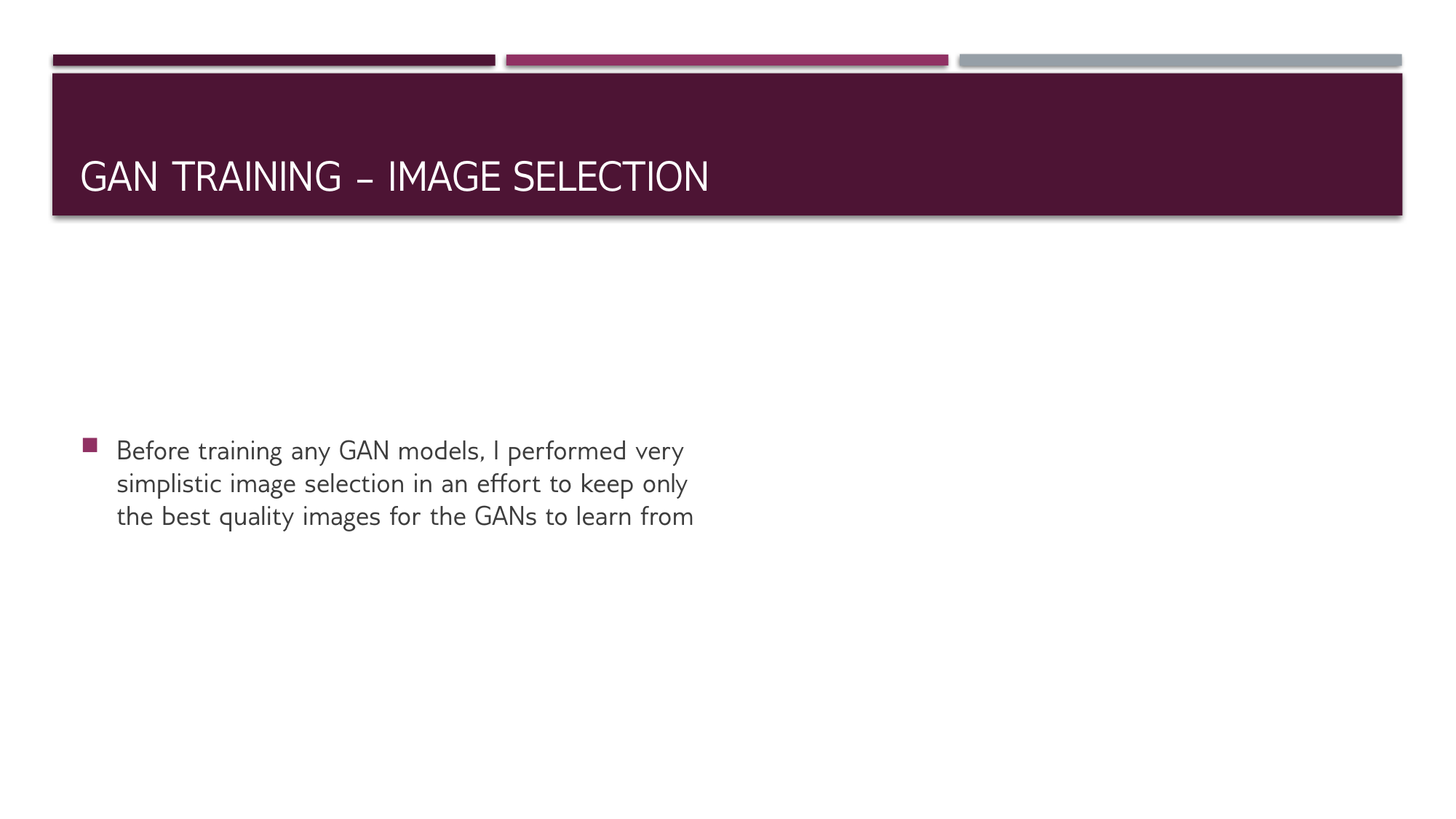

# Gan Training – Image Selection
Before training any GAN models, I performed very simplistic image selection in an effort to keep only the best quality images for the GANs to learn from